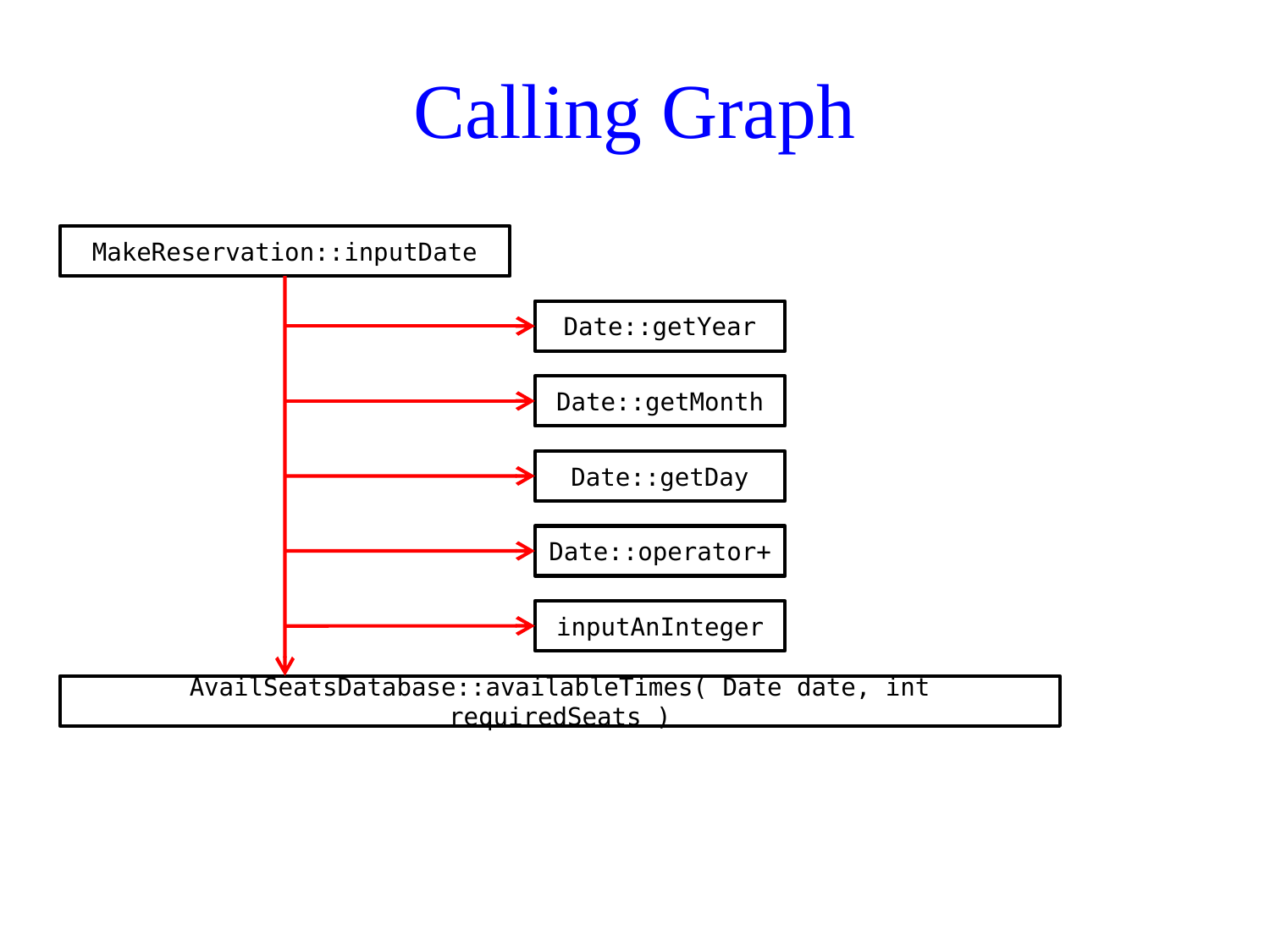

# Calling Graph
MakeReservation::inputDate
Date::getYear
Date::getMonth
Date::getDay
Date::operator+
inputAnInteger
AvailSeatsDatabase::availableTimes( Date date, int requiredSeats )